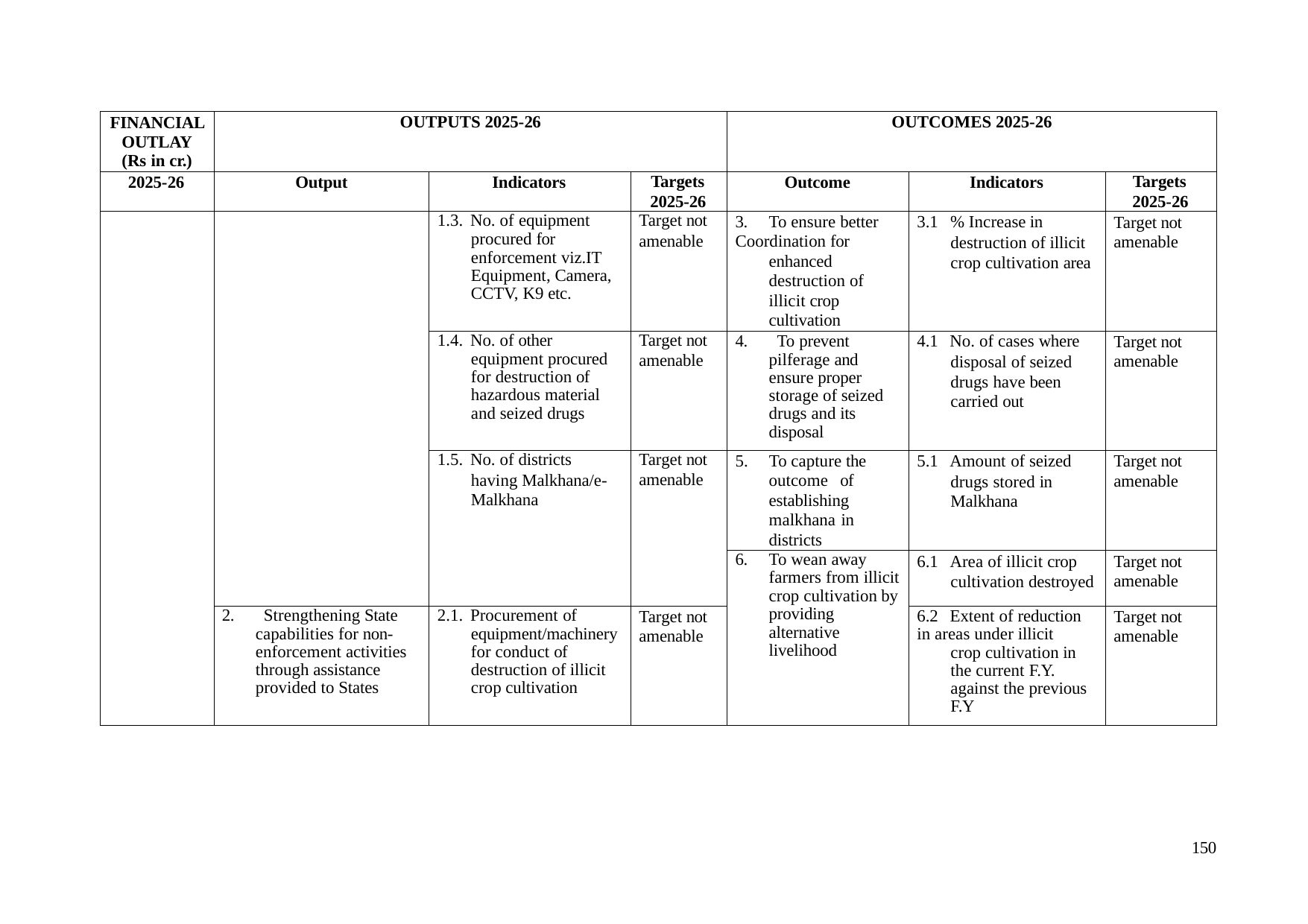

| FINANCIAL OUTLAY (Rs in cr.) | OUTPUTS 2025-26 |  |  | OUTCOMES 2025-26 |  |  |
| --- | --- | --- | --- | --- | --- | --- |
| 2025-26 | Output | Indicators | Targets 2025-26 | Outcome | Indicators | Targets 2025-26 |
|  |  | 1.3. No. of equipment procured for enforcement viz.IT Equipment, Camera, CCTV, K9 etc. | Target not amenable | 3. To ensure better Coordination for enhanced destruction of illicit crop cultivation | 3.1 % Increase in destruction of illicit crop cultivation area | Target not amenable |
|  |  | 1.4. No. of other equipment procured for destruction of hazardous material and seized drugs | Target not amenable | 4. To prevent pilferage and ensure proper storage of seized drugs and its disposal | 4.1 No. of cases where disposal of seized drugs have been carried out | Target not amenable |
|  |  | 1.5. No. of districts having Malkhana/e- Malkhana | Target not amenable | 5. To capture the outcome of establishing malkhana in districts | 5.1 Amount of seized drugs stored in Malkhana | Target not amenable |
|  |  |  |  | 6. To wean away farmers from illicit crop cultivation by providing alternative livelihood | 6.1 Area of illicit crop cultivation destroyed | Target not amenable |
|  | 2. Strengthening State capabilities for non- enforcement activities through assistance provided to States | 2.1. Procurement of equipment/machinery for conduct of destruction of illicit crop cultivation | Target not amenable |  | 6.2 Extent of reduction in areas under illicit crop cultivation in the current F.Y. against the previous F.Y | Target not amenable |
150